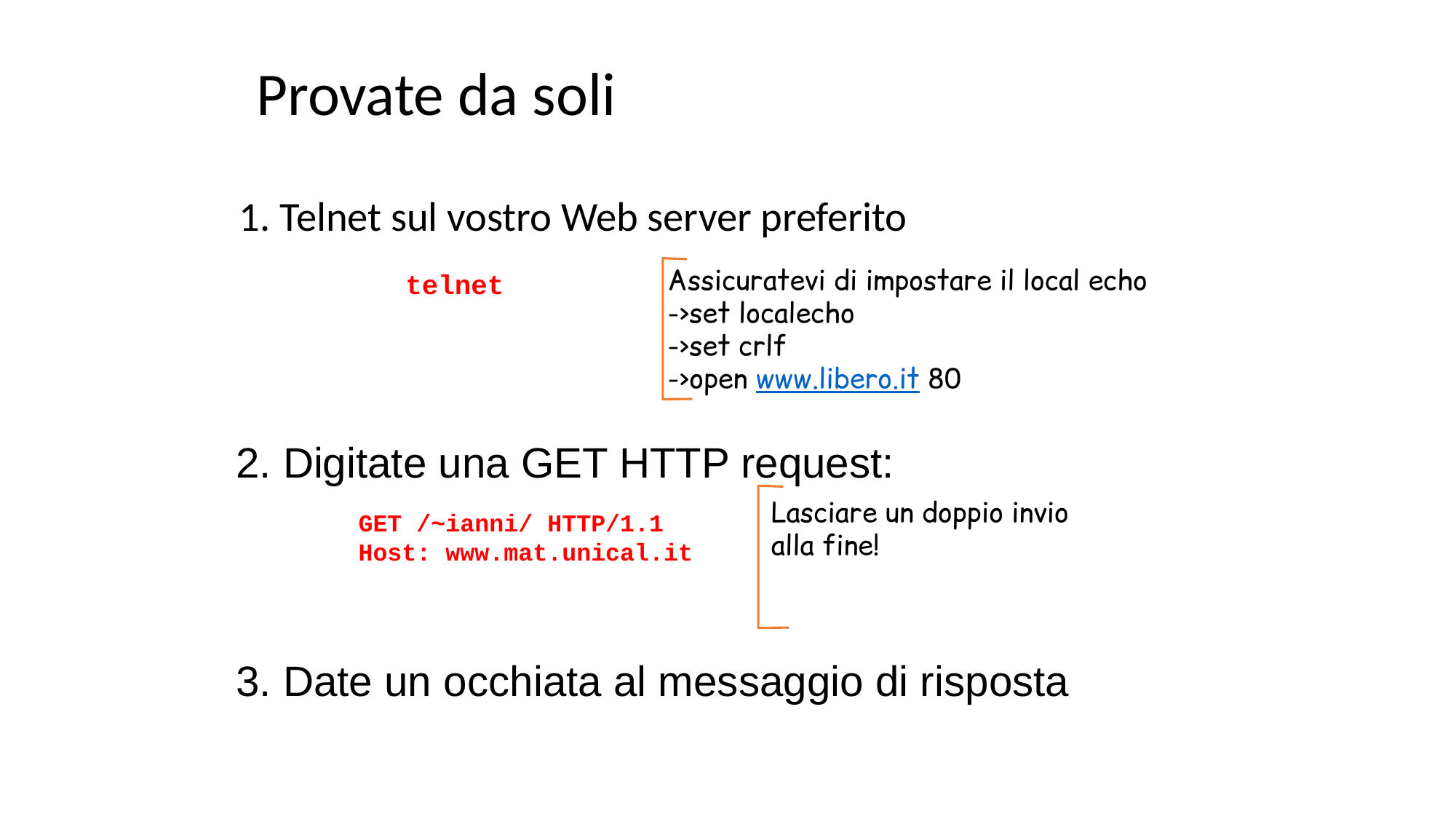

# Provate da soli
1. Telnet sul vostro Web server preferito

Assicuratevi di impostare il local echo
->set localecho
->set crlf
->open www.libero.it 80

telnet
2. Digitate una GET HTTP request:

Lasciare un doppio invio
alla fine!
GET /~ianni/ HTTP/1.1
Host: www.mat.unical.it
3. Date un occhiata al messaggio di risposta